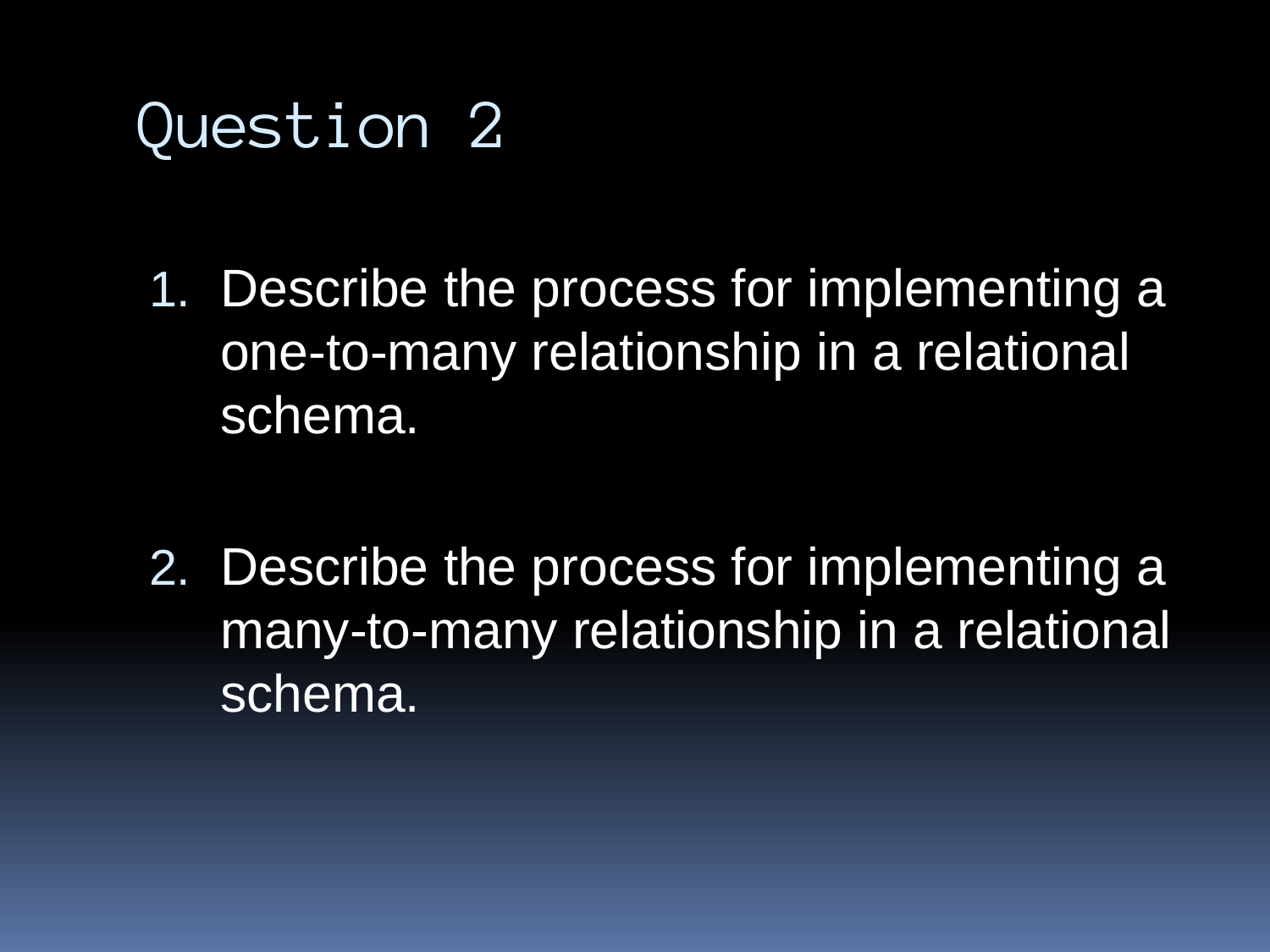

# Question 2
Describe the process for implementing a one-to-many relationship in a relational schema.

Describe the process for implementing a many-to-many relationship in a relational schema.